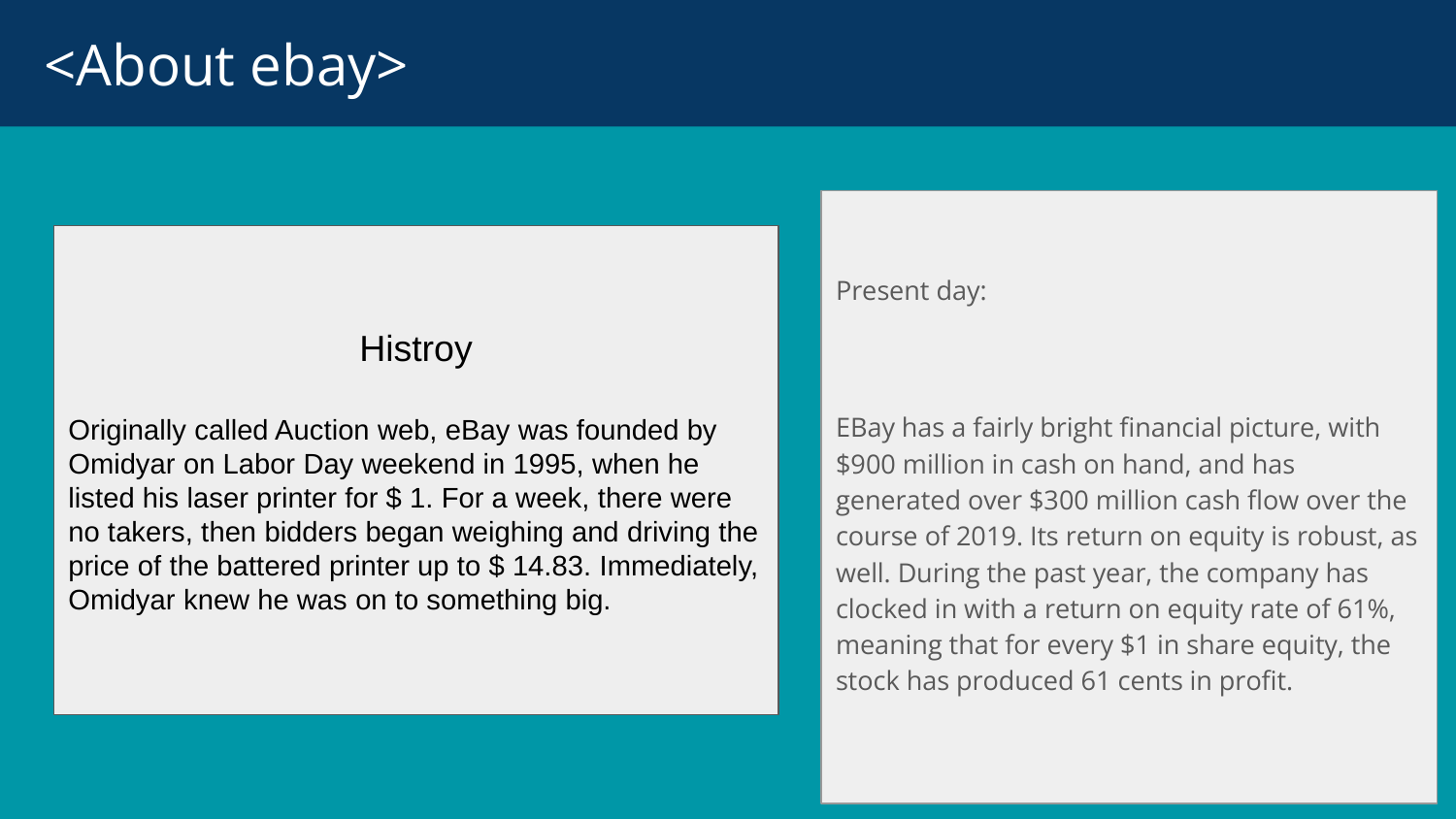

# <About ebay>

Present day:

EBay has a fairly bright financial picture, with $900 million in cash on hand, and has generated over $300 million cash flow over the course of 2019. Its return on equity is robust, as well. During the past year, the company has clocked in with a return on equity rate of 61%, meaning that for every $1 in share equity, the stock has produced 61 cents in profit.
Histroy

Originally called Auction web, eBay was founded by Omidyar on Labor Day weekend in 1995, when he listed his laser printer for $ 1. For a week, there were no takers, then bidders began weighing and driving the price of the battered printer up to $ 14.83. Immediately, Omidyar knew he was on to something big.